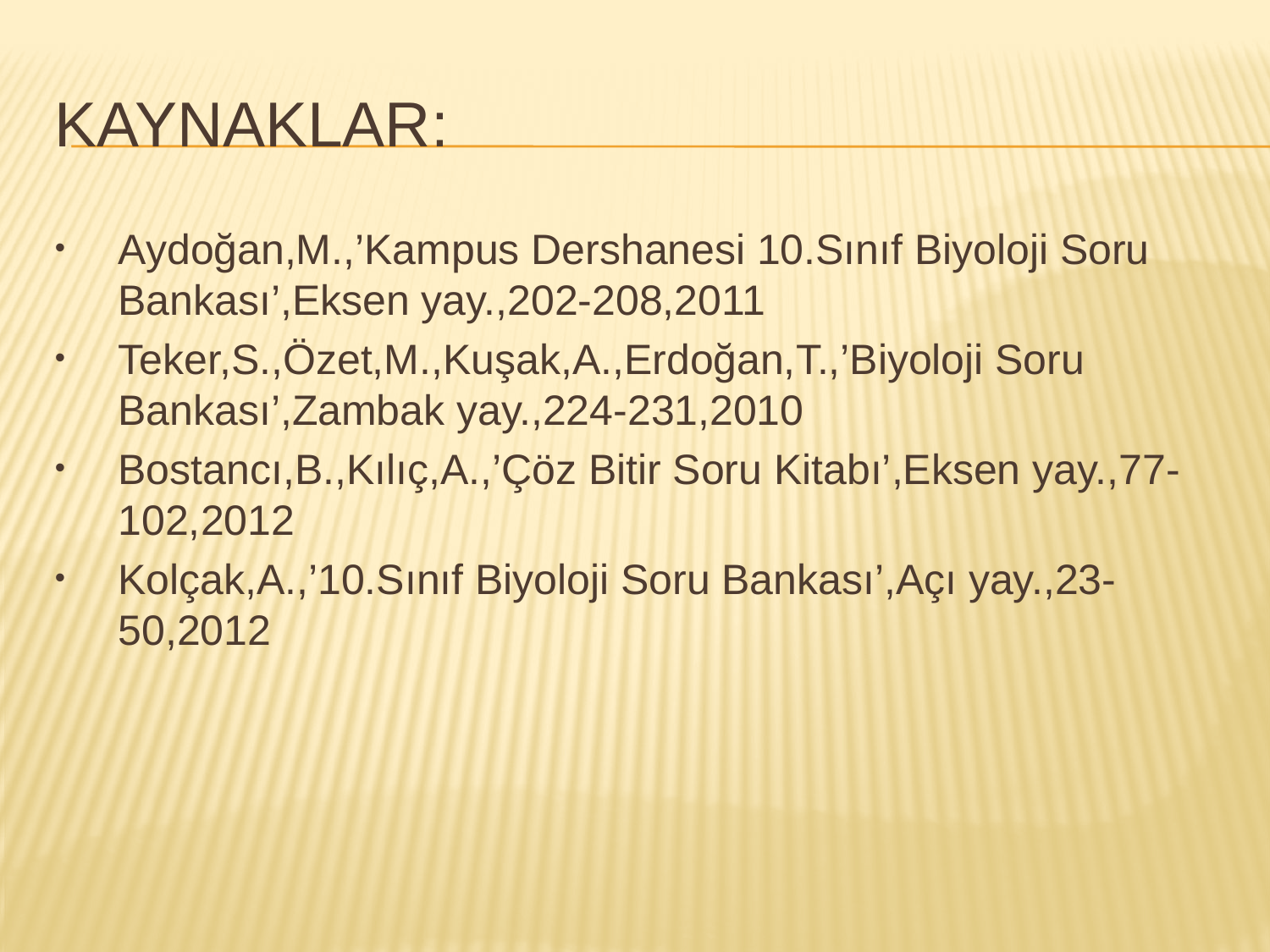

# Kaynaklar:
Aydoğan,M.,’Kampus Dershanesi 10.Sınıf Biyoloji Soru Bankası’,Eksen yay.,202-208,2011
Teker,S.,Özet,M.,Kuşak,A.,Erdoğan,T.,’Biyoloji Soru Bankası’,Zambak yay.,224-231,2010
Bostancı,B.,Kılıç,A.,’Çöz Bitir Soru Kitabı’,Eksen yay.,77-102,2012
Kolçak,A.,’10.Sınıf Biyoloji Soru Bankası’,Açı yay.,23-50,2012